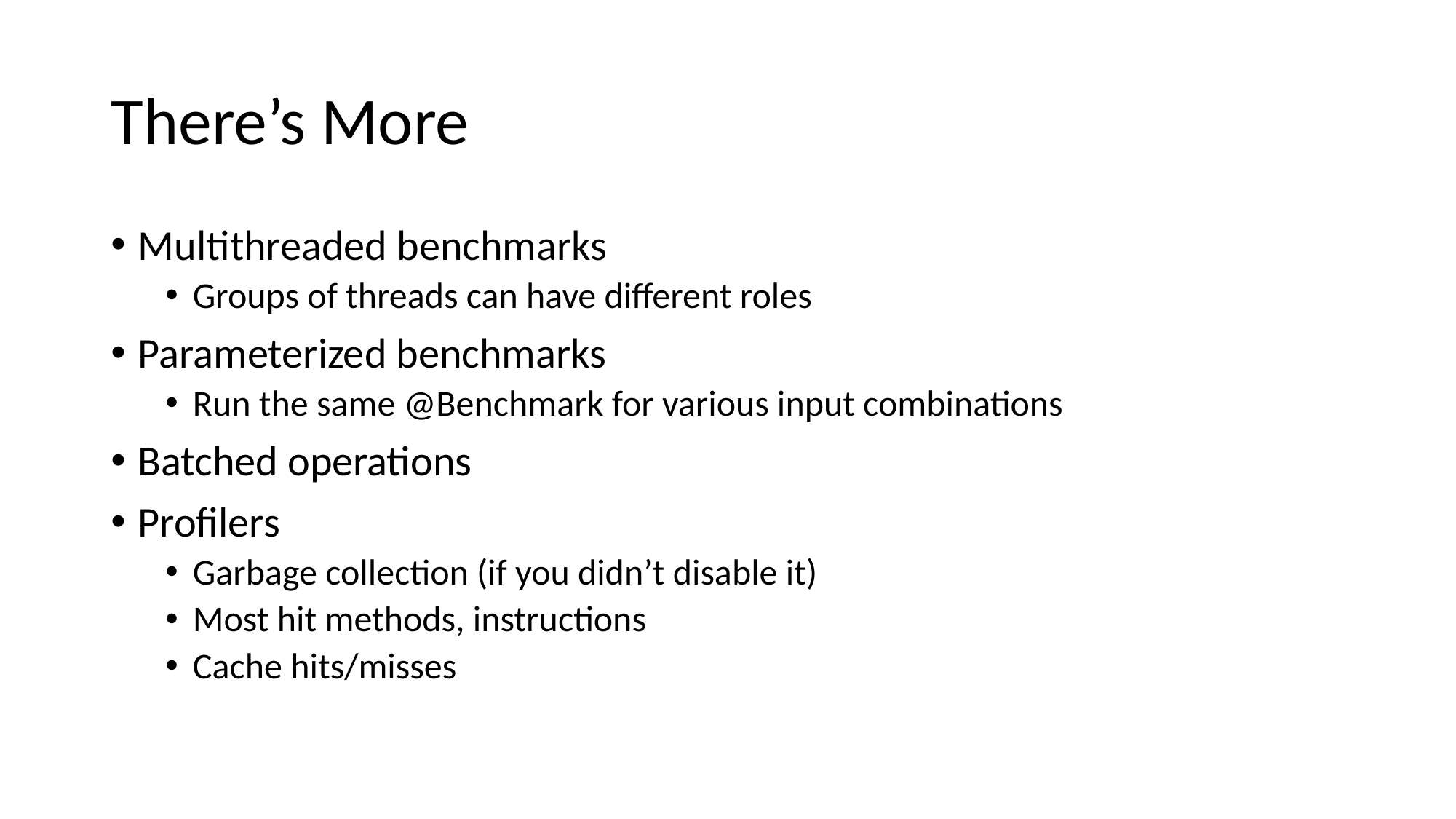

# There’s More
Multithreaded benchmarks
Groups of threads can have different roles
Parameterized benchmarks
Run the same @Benchmark for various input combinations
Batched operations
Profilers
Garbage collection (if you didn’t disable it)
Most hit methods, instructions
Cache hits/misses